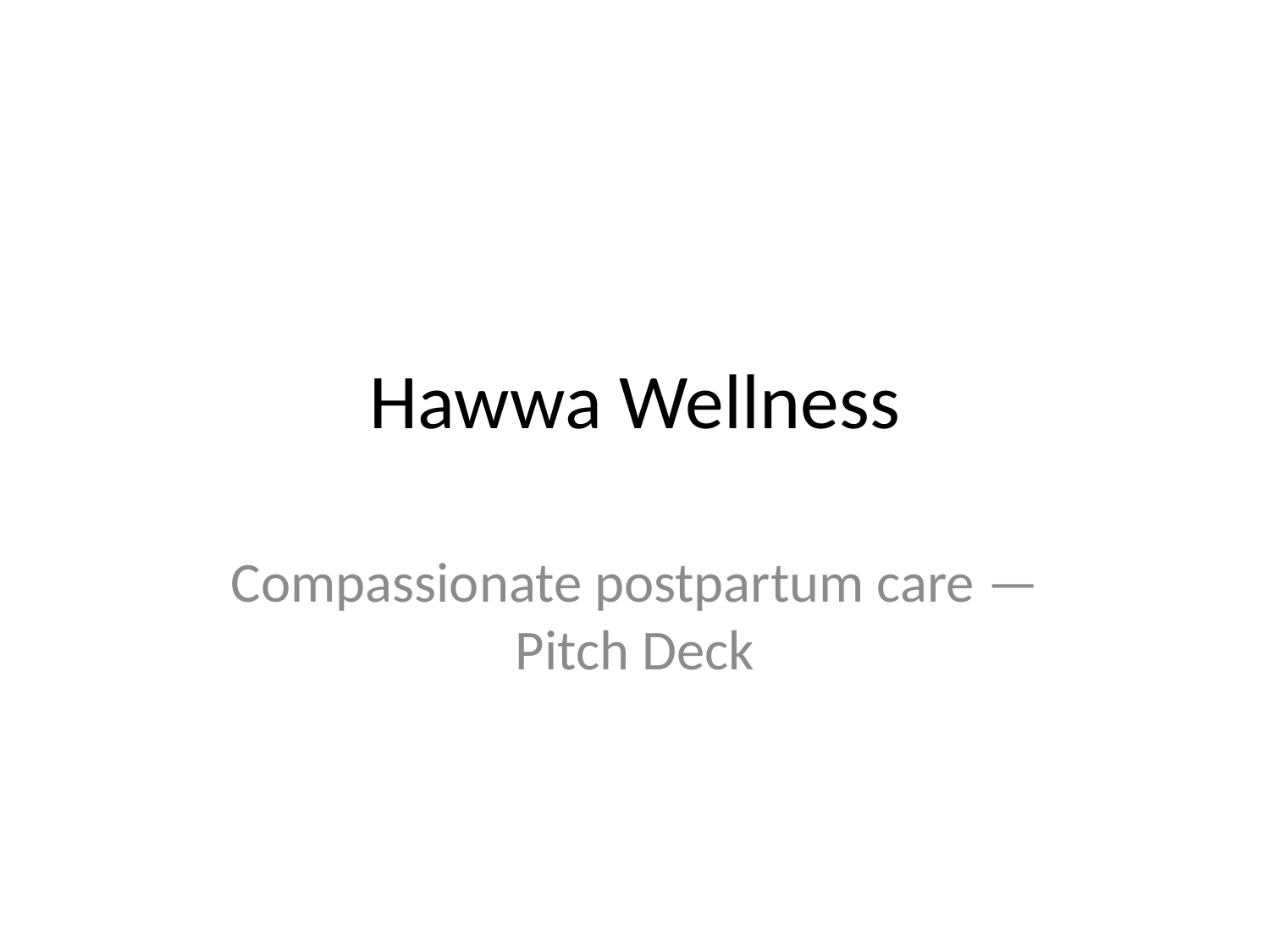

# Hawwa Wellness
Compassionate postpartum care — Pitch Deck